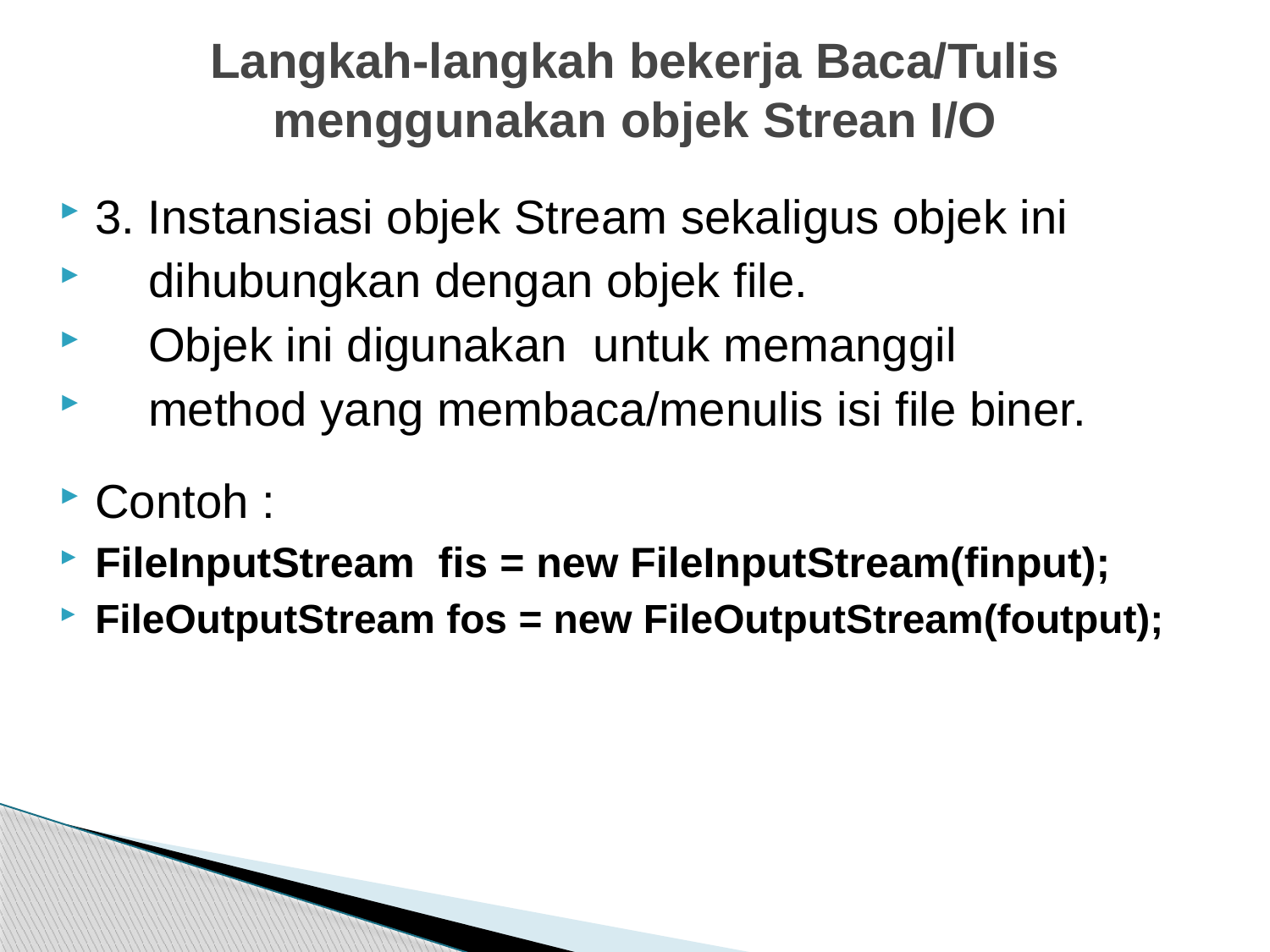

# Langkah-langkah bekerja Baca/Tulis menggunakan objek Strean I/O
3. Instansiasi objek Stream sekaligus objek ini
    dihubungkan dengan objek file.
    Objek ini digunakan  untuk memanggil
    method yang membaca/menulis isi file biner.

Contoh :
FileInputStream  fis = new FileInputStream(finput);
FileOutputStream fos = new FileOutputStream(foutput);